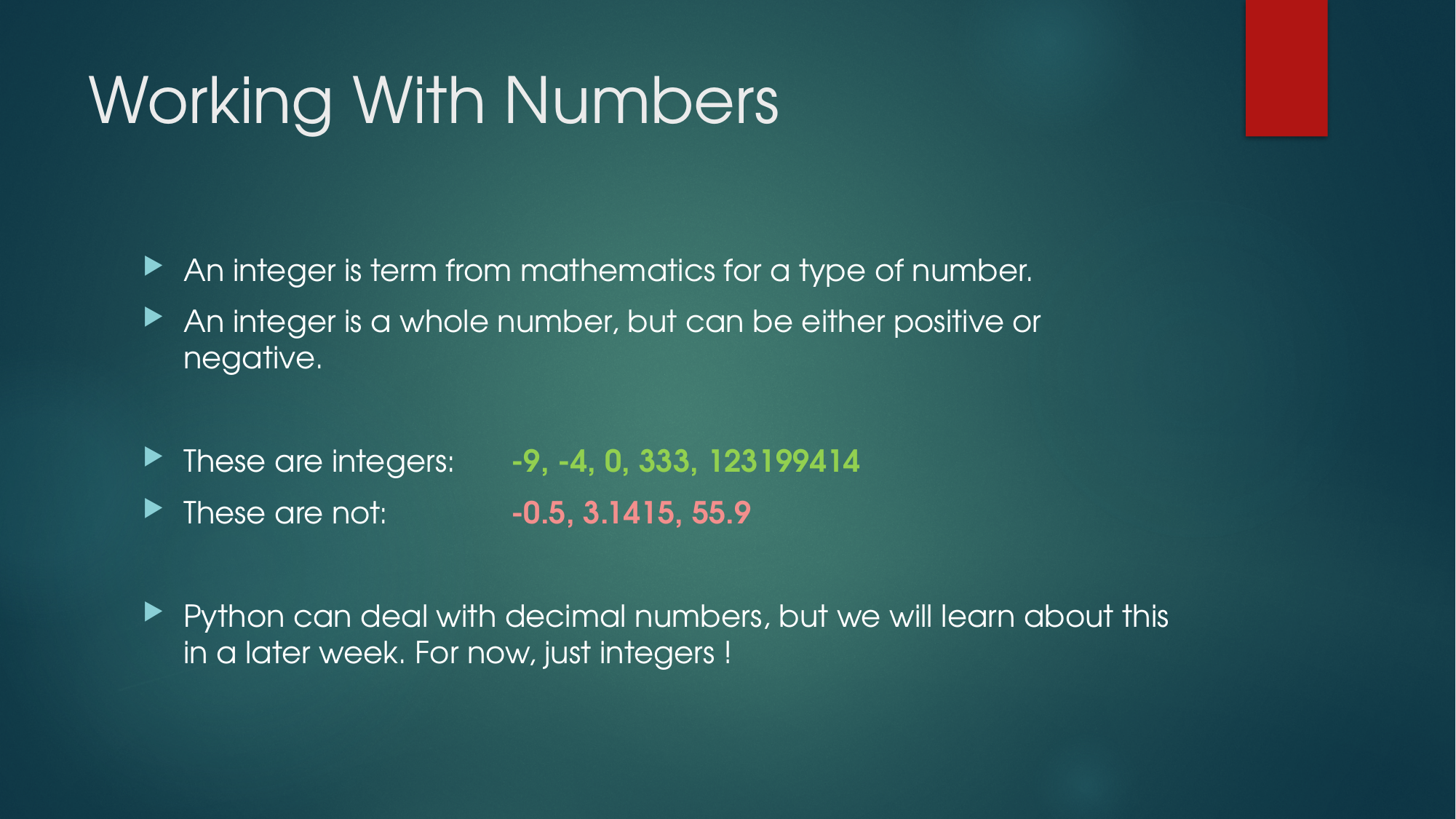

# Working With Numbers
An integer is term from mathematics for a type of number.
An integer is a whole number, but can be either positive or negative.

These are integers: 	-9, -4, 0, 333, 123199414
These are not: 		-0.5, 3.1415, 55.9

Python can deal with decimal numbers, but we will learn about this in a later week. For now, just integers !